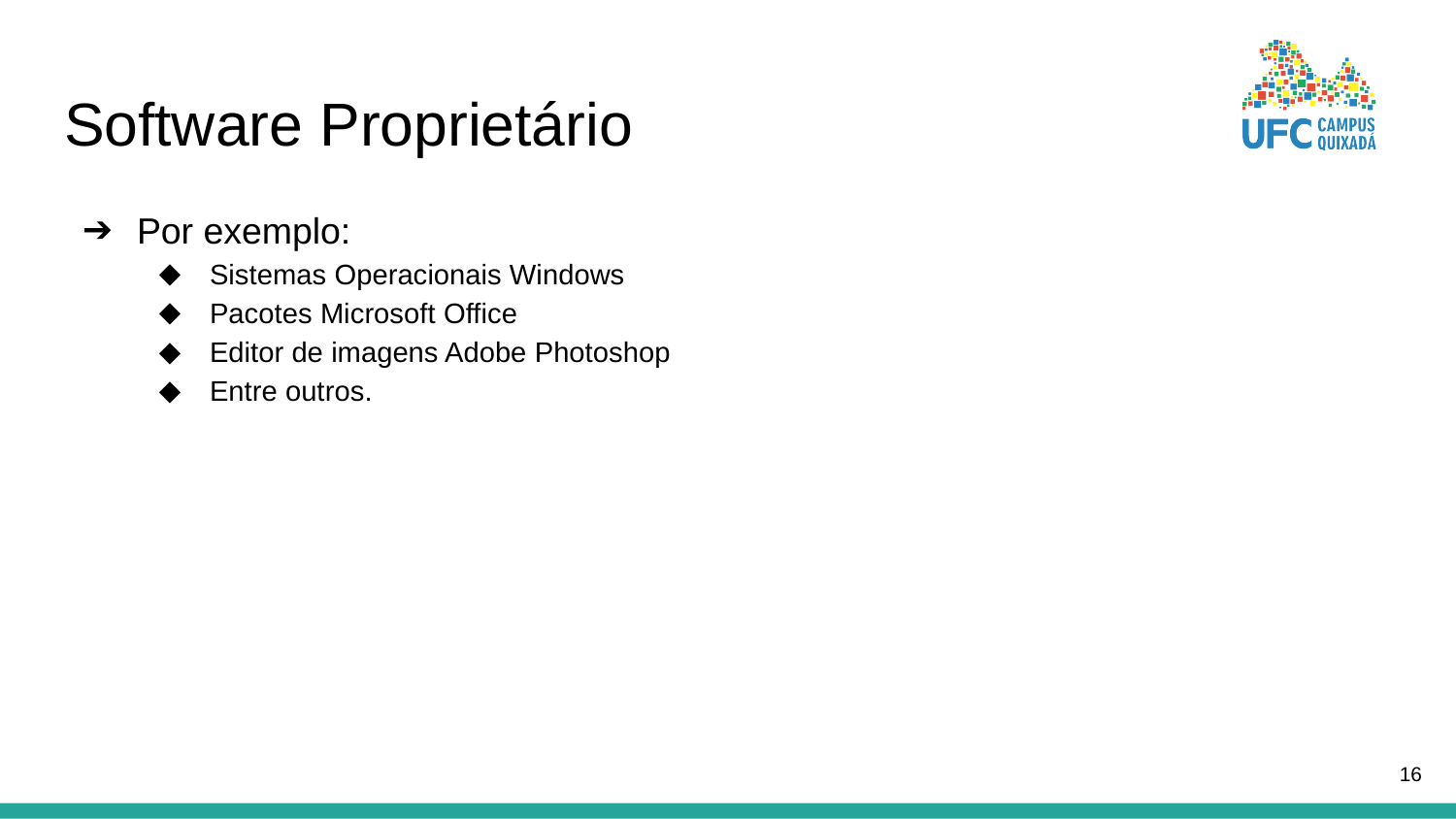

# Software Proprietário
Por exemplo:
Sistemas Operacionais Windows
Pacotes Microsoft Office
Editor de imagens Adobe Photoshop
Entre outros.
16